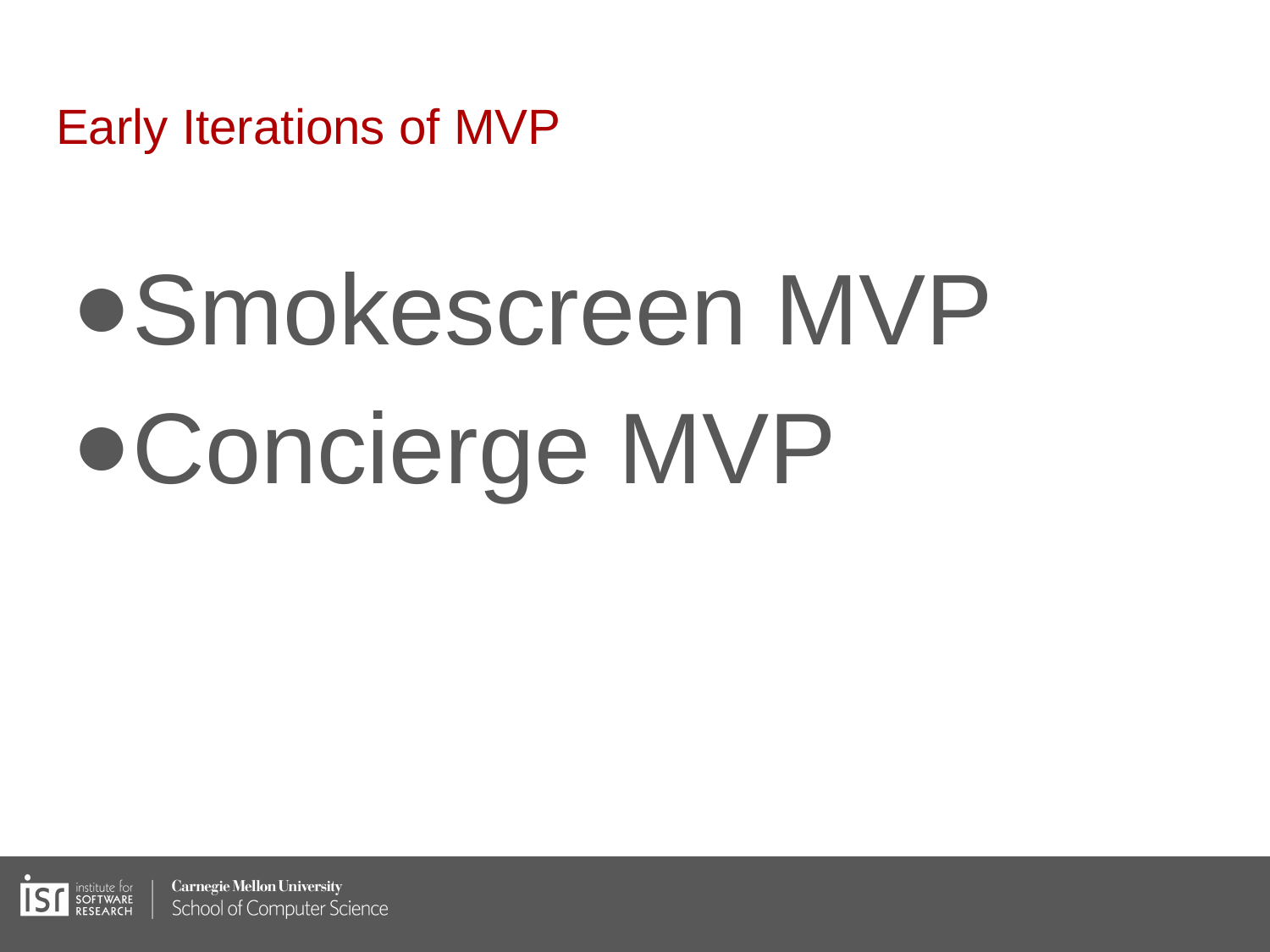

# Early Iterations of MVP
Smokescreen MVP
Concierge MVP
13